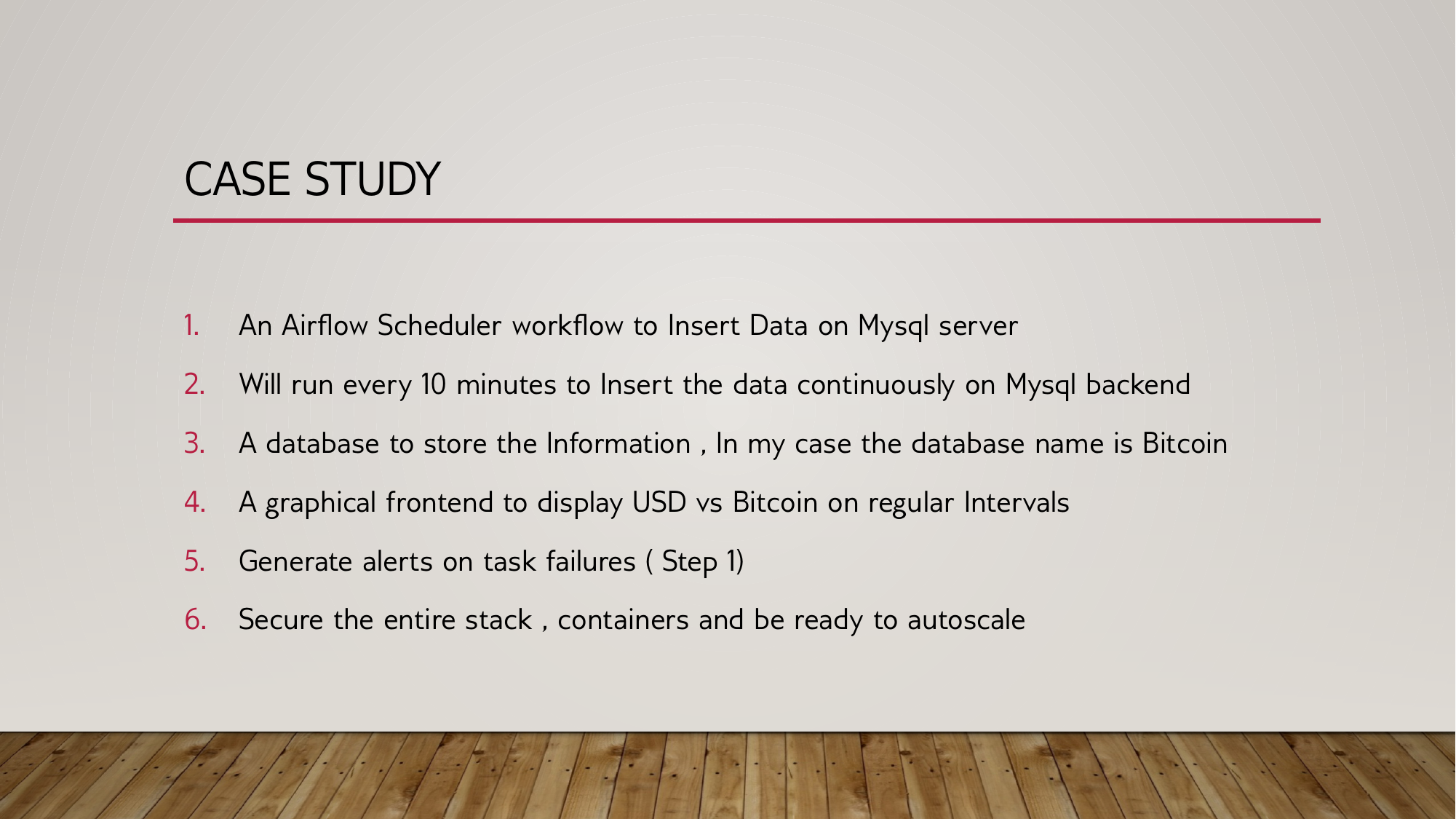

# Case Study

An Airflow Scheduler workflow to Insert Data on Mysql server
Will run every 10 minutes to Insert the data continuously on Mysql backend
A database to store the Information , In my case the database name is Bitcoin
A graphical frontend to display USD vs Bitcoin on regular Intervals
Generate alerts on task failures ( Step 1)
Secure the entire stack , containers and be ready to autoscale